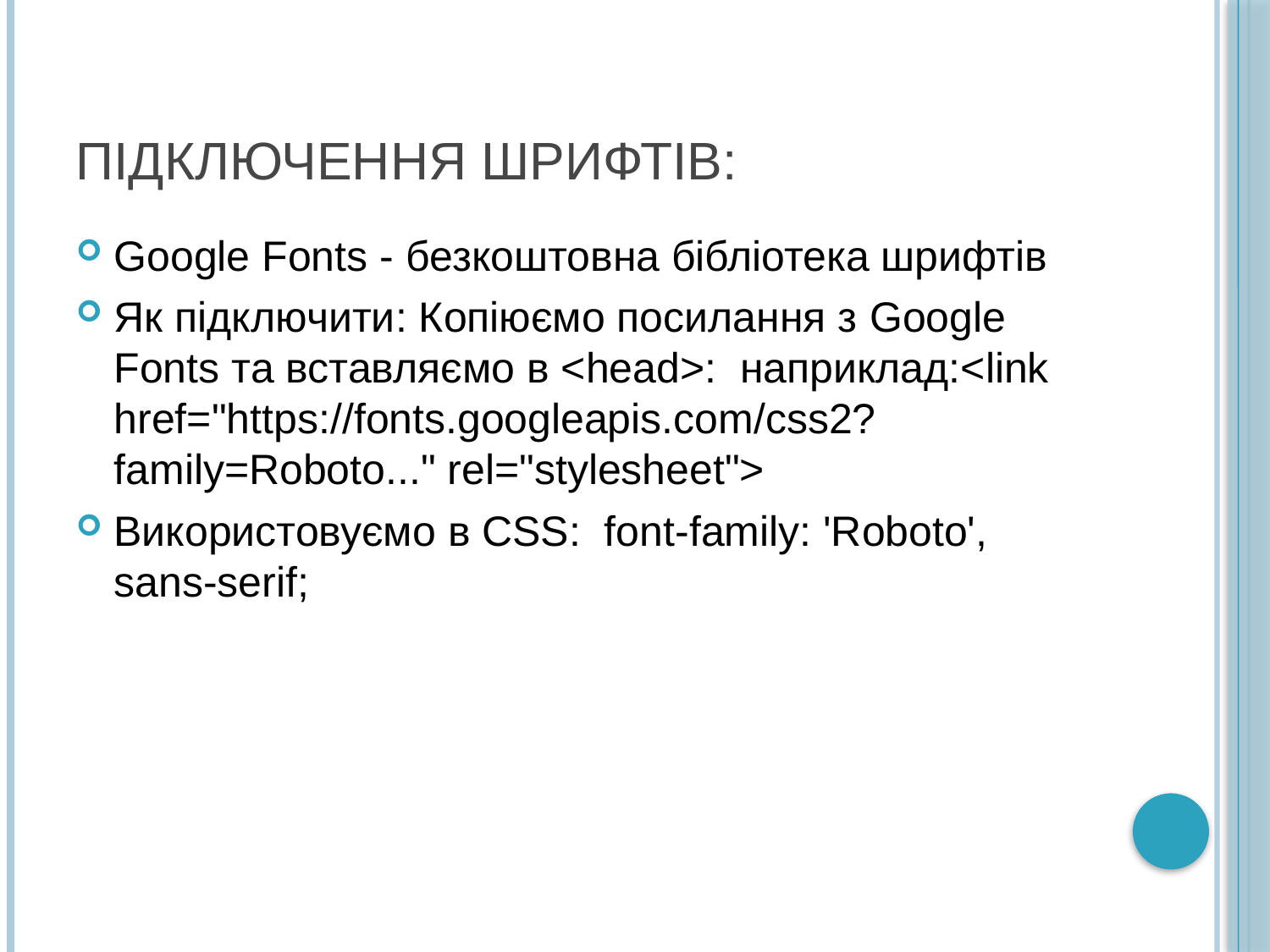

# ПІДКЛЮЧЕННЯ ШРИФТІВ:
Google Fonts - безкоштовна бібліотека шрифтів
Як підключити: Копіюємо посилання з Google Fonts та вставляємо в <head>:  наприклад:<link href="https://fonts.googleapis.com/css2?family=Roboto..." rel="stylesheet">
Використовуємо в CSS:  font-family: 'Roboto', sans-serif;